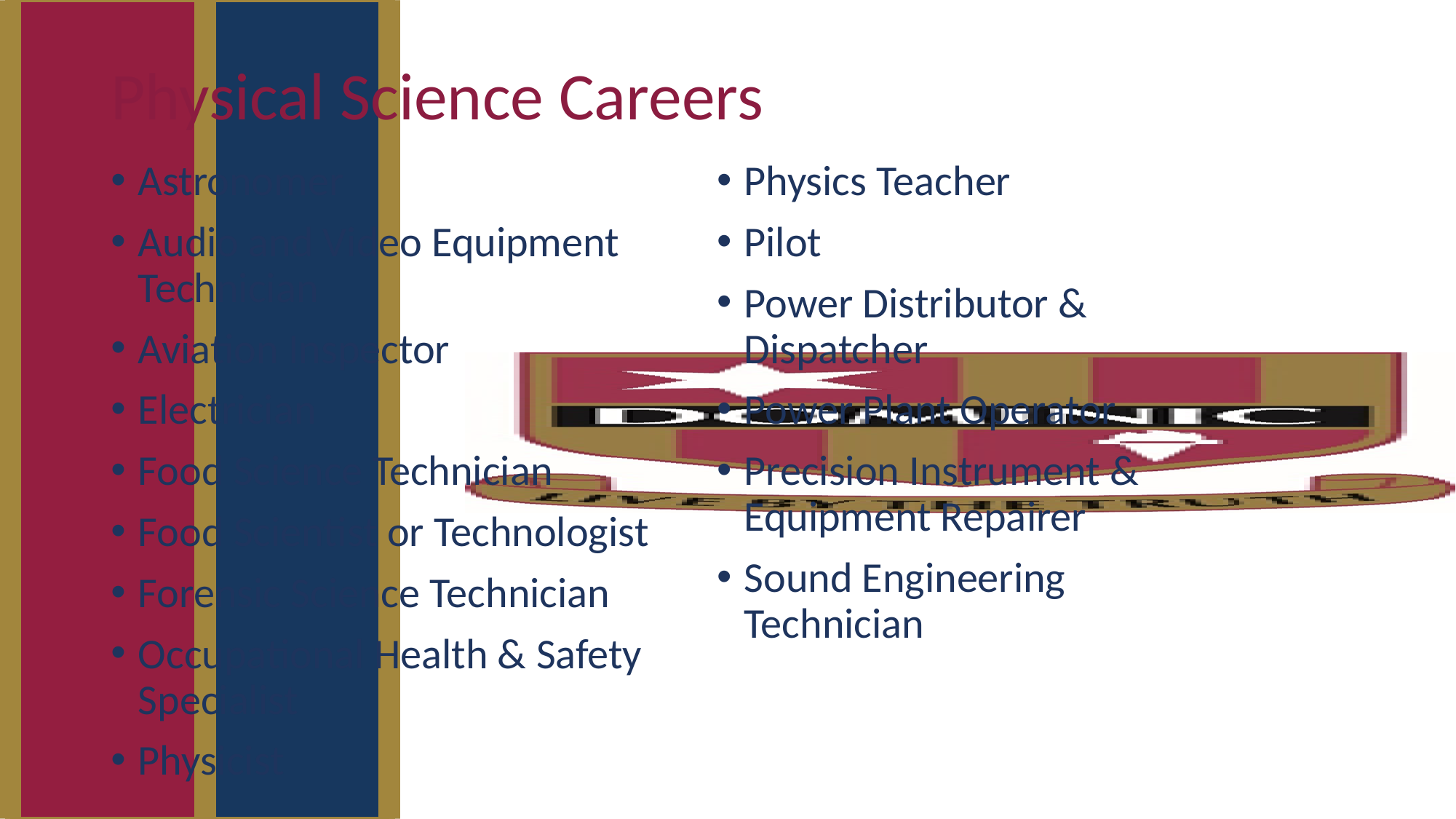

# Physical Science Careers
Astronomer
Audio and Video Equipment Technician
Aviation Inspector
Electrician
Food Science Technician
Food Scientist or Technologist
Forensic Science Technician
Occupational Health & Safety Specialist
Physicist
Physics Teacher
Pilot
Power Distributor & Dispatcher
Power Plant Operator
Precision Instrument & Equipment Repairer
Sound Engineering Technician